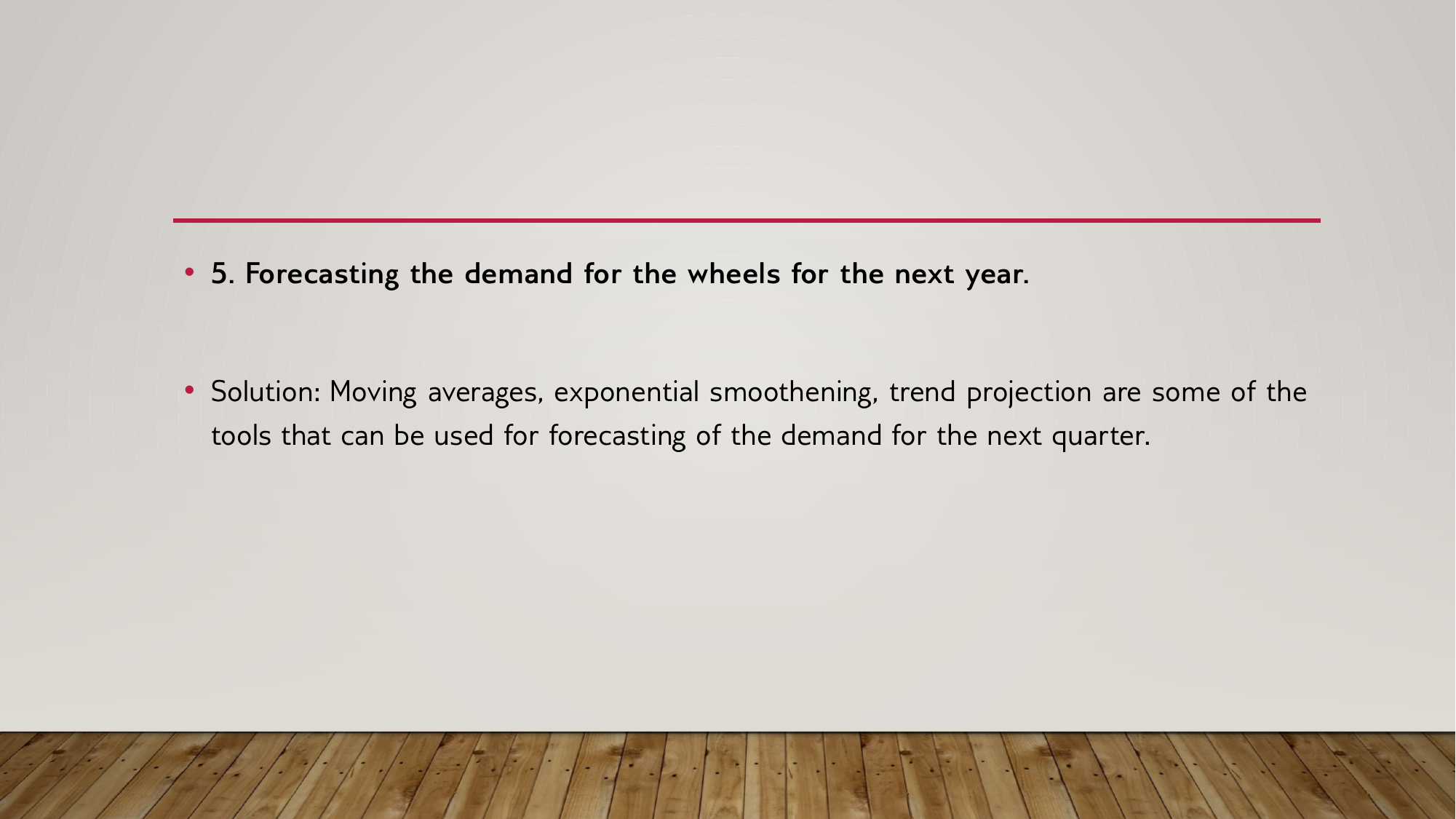

#
5. Forecasting the demand for the wheels for the next year.

Solution: Moving averages, exponential smoothening, trend projection are some of the tools that can be used for forecasting of the demand for the next quarter.